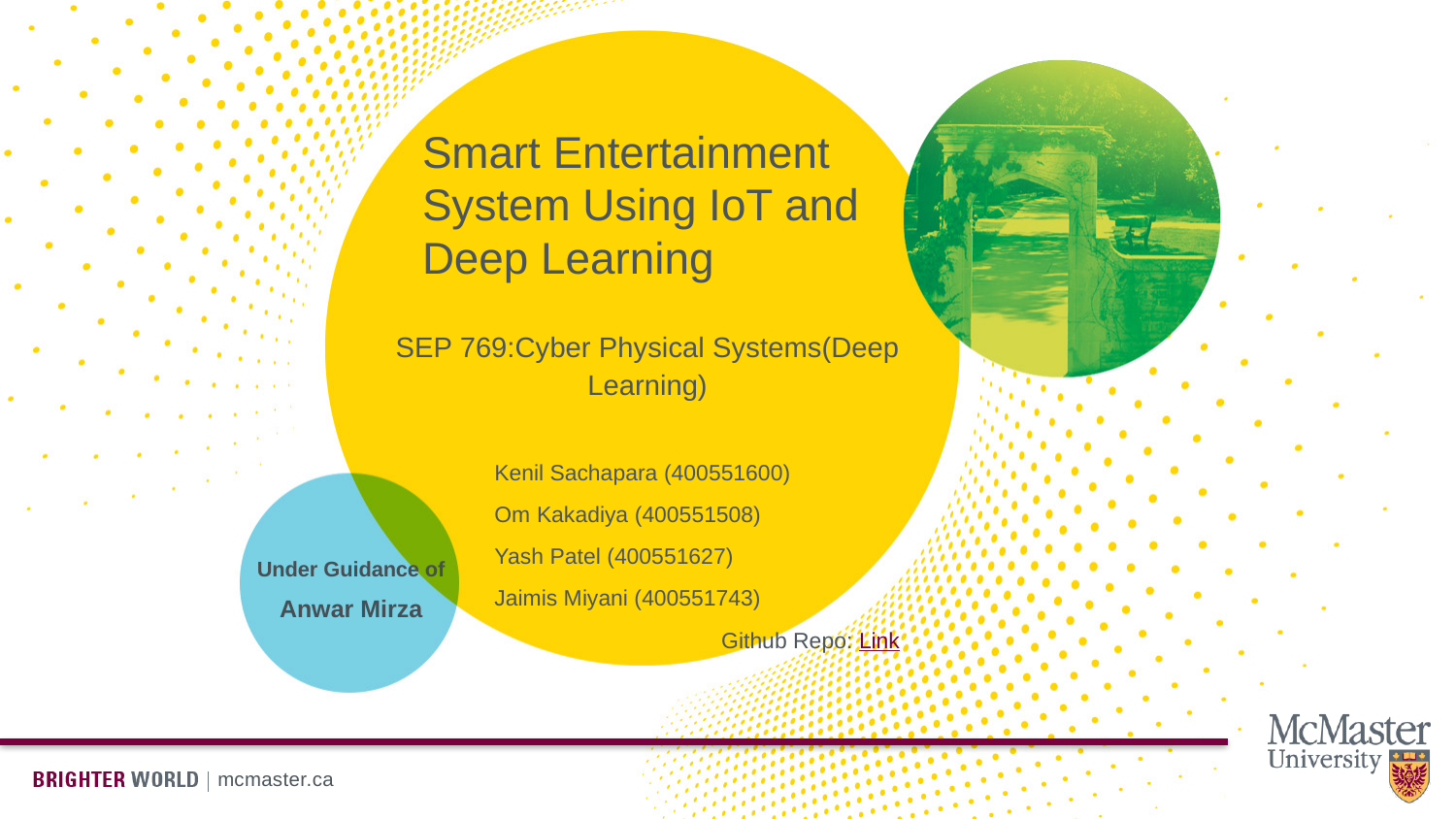

# Smart Entertainment System Using IoT and Deep Learning
SEP 769:Cyber Physical Systems(Deep Learning)

Kenil Sachapara (400551600)
Om Kakadiya (400551508)
Yash Patel (400551627)
Jaimis Miyani (400551743)
Github Repo: Link
Under Guidance of
Anwar Mirza